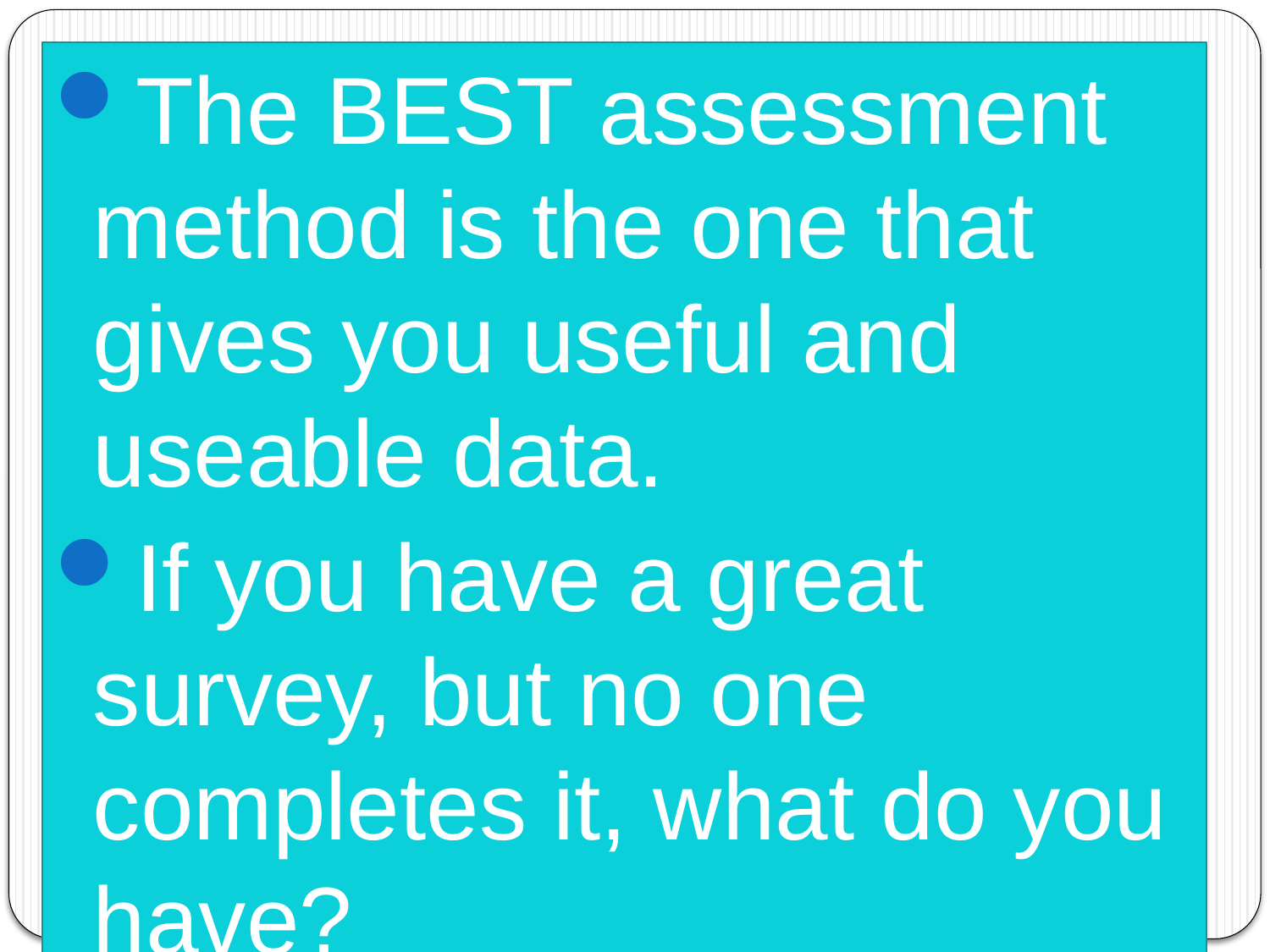

The BEST assessment method is the one that gives you useful and useable data.
If you have a great survey, but no one completes it, what do you have?